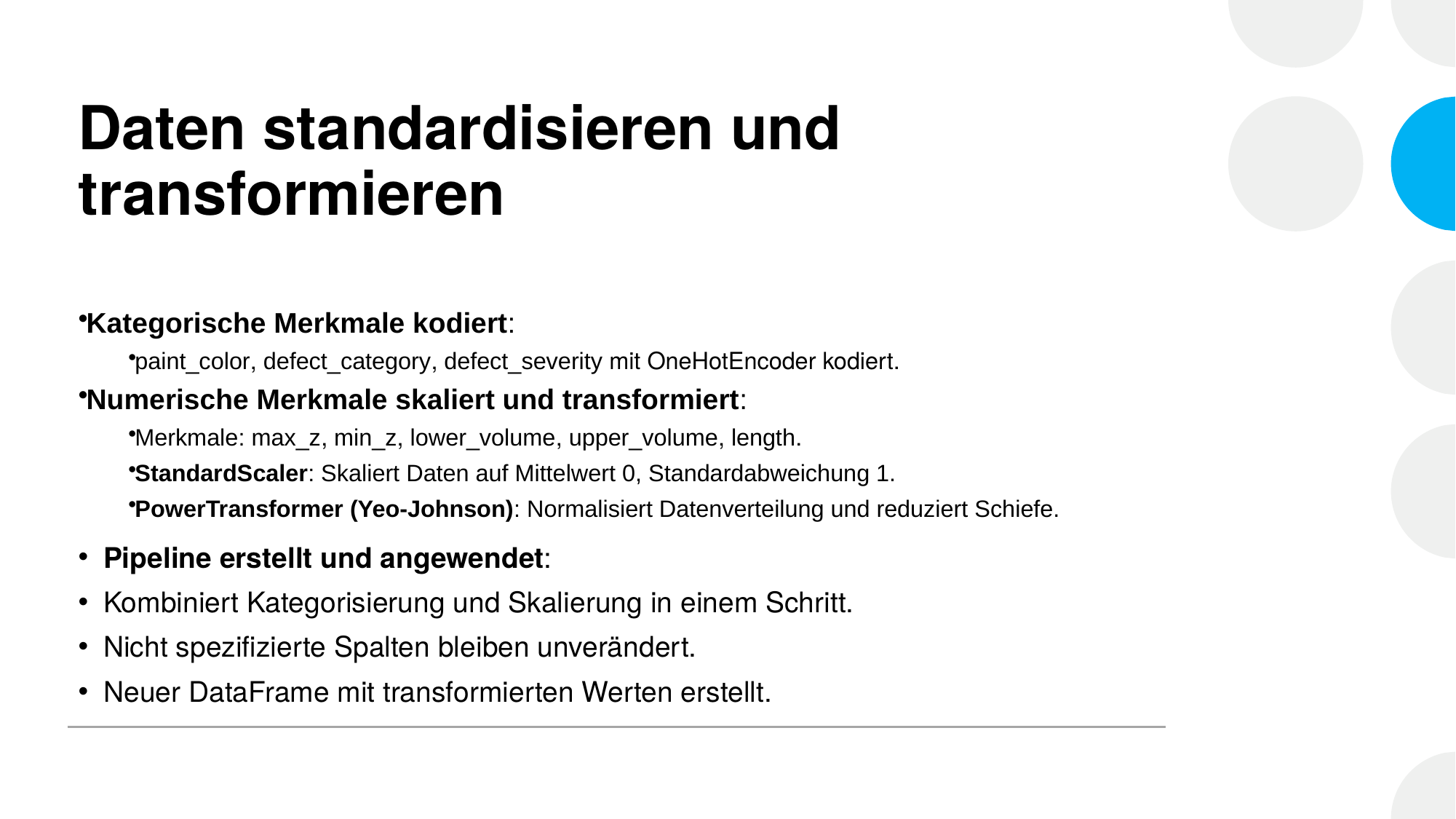

# Daten standardisieren und transformieren

Kategorische Merkmale kodiert:
paint_color, defect_category, defect_severity mit OneHotEncoder kodiert.
Numerische Merkmale skaliert und transformiert:
Merkmale: max_z, min_z, lower_volume, upper_volume, length.
StandardScaler: Skaliert Daten auf Mittelwert 0, Standardabweichung 1.
PowerTransformer (Yeo-Johnson): Normalisiert Datenverteilung und reduziert Schiefe.
Pipeline erstellt und angewendet:
Kombiniert Kategorisierung und Skalierung in einem Schritt.
Nicht spezifizierte Spalten bleiben unverändert.
Neuer DataFrame mit transformierten Werten erstellt.